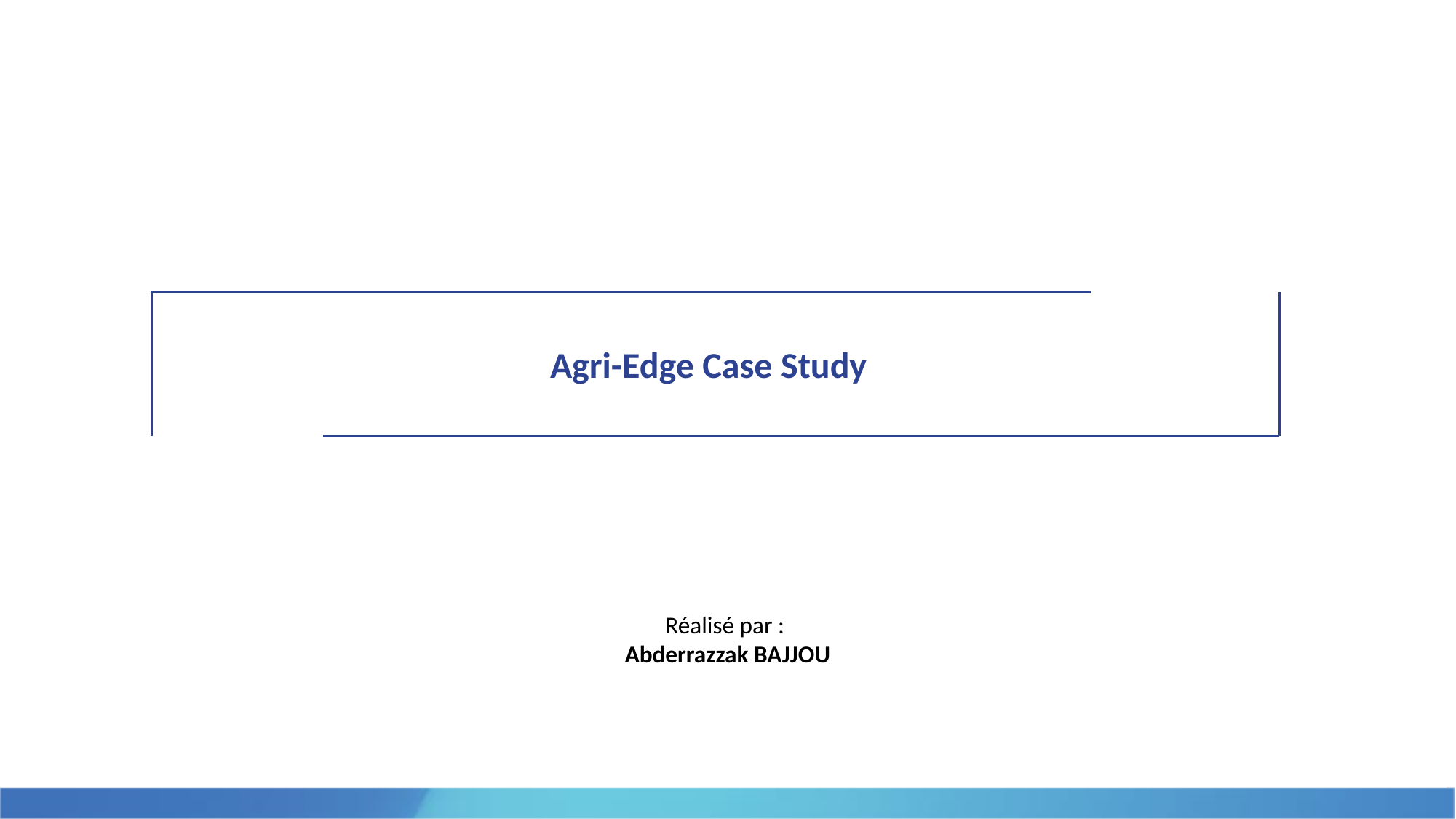

Agri-Edge Case Study
Réalisé par :
Abderrazzak BAJJOU